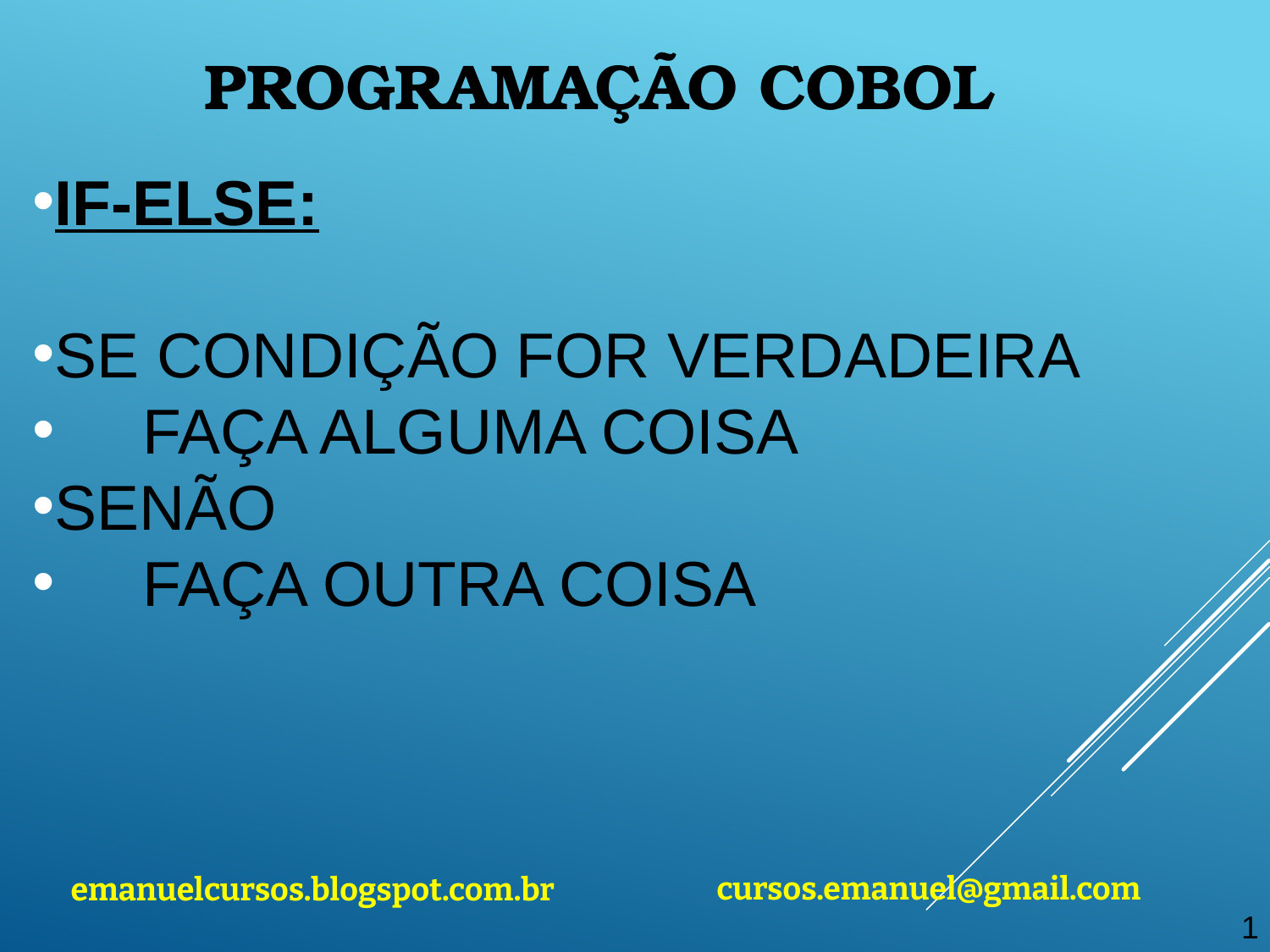

Programação cobol
IF-ELSE:

SE CONDIÇÃO FOR VERDADEIRA
     FAÇA ALGUMA COISA
SENÃO
     FAÇA OUTRA COISA

cursos.emanuel@gmail.com
emanuelcursos.blogspot.com.br
1